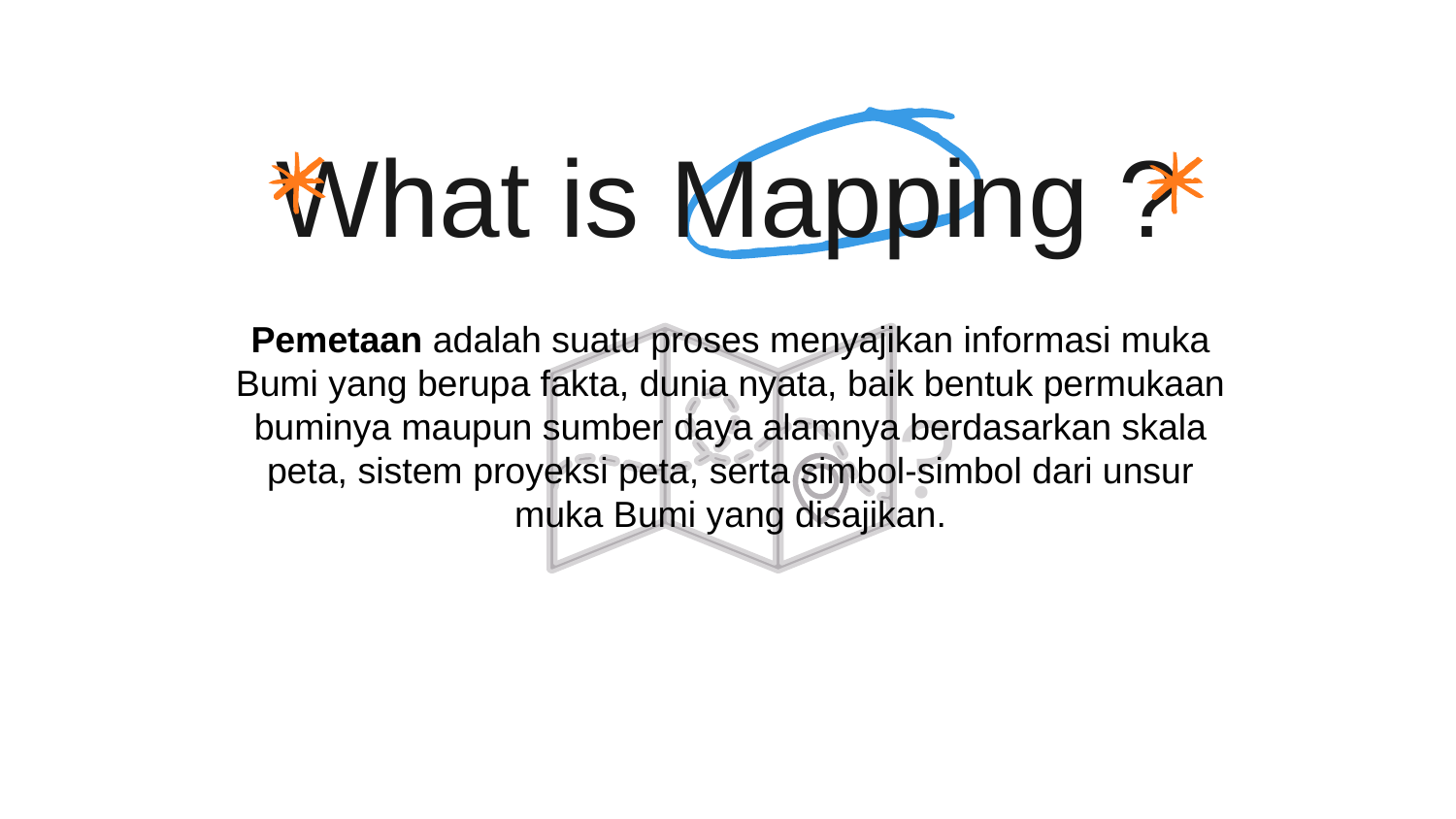

What is Mapping ?

Pemetaan adalah suatu proses menyajikan informasi muka Bumi yang berupa fakta, dunia nyata, baik bentuk permukaan buminya maupun sumber daya alamnya berdasarkan skala peta, sistem proyeksi peta, serta simbol-simbol dari unsur muka Bumi yang disajikan.

?